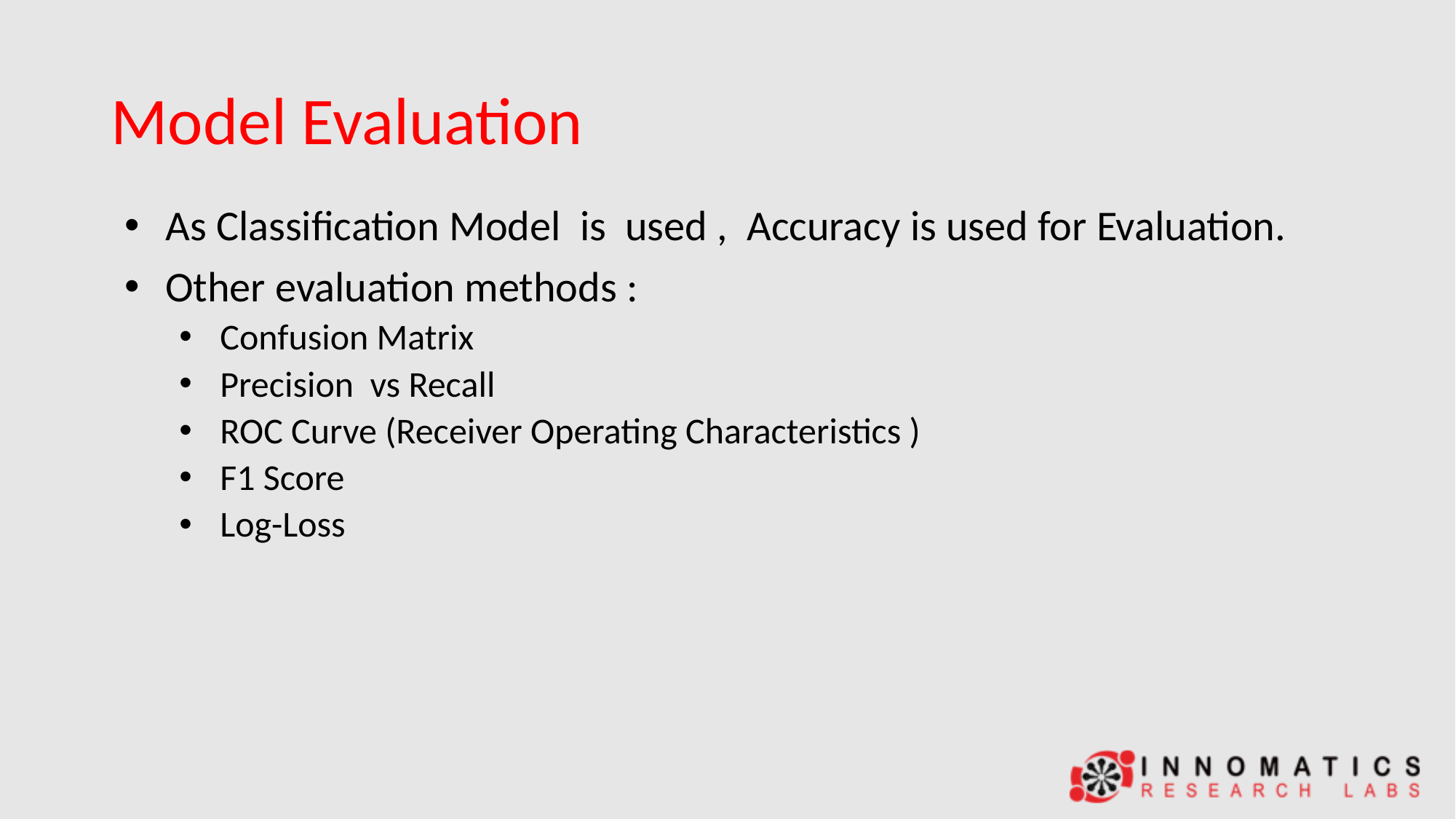

# Model Evaluation
As Classification Model  is  used ,  Accuracy is used for Evaluation.
Other evaluation methods :
Confusion Matrix
Precision  vs Recall
ROC Curve (Receiver Operating Characteristics )
F1 Score
Log-Loss